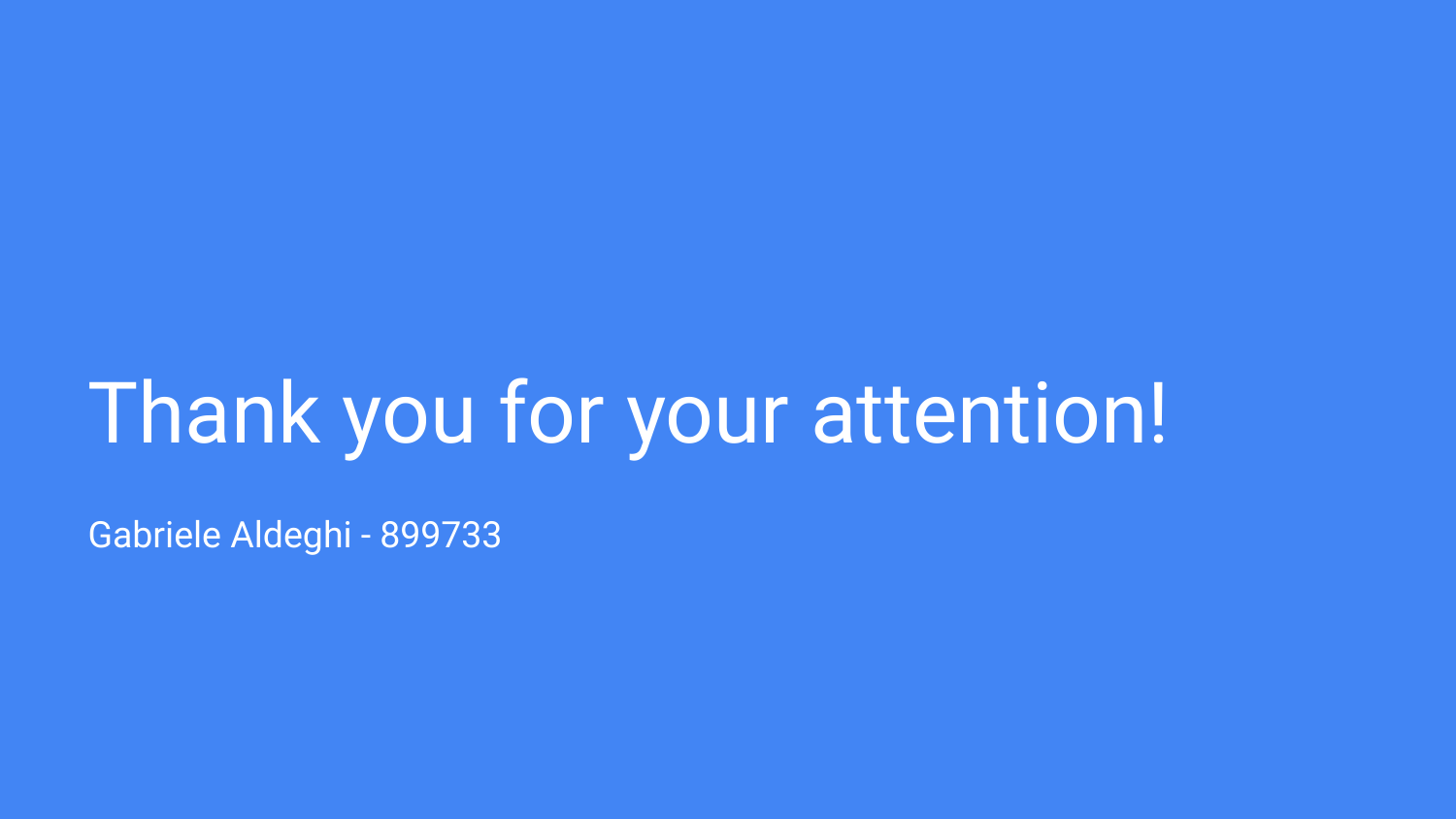

# Thank you for your attention!
Gabriele Aldeghi - 899733